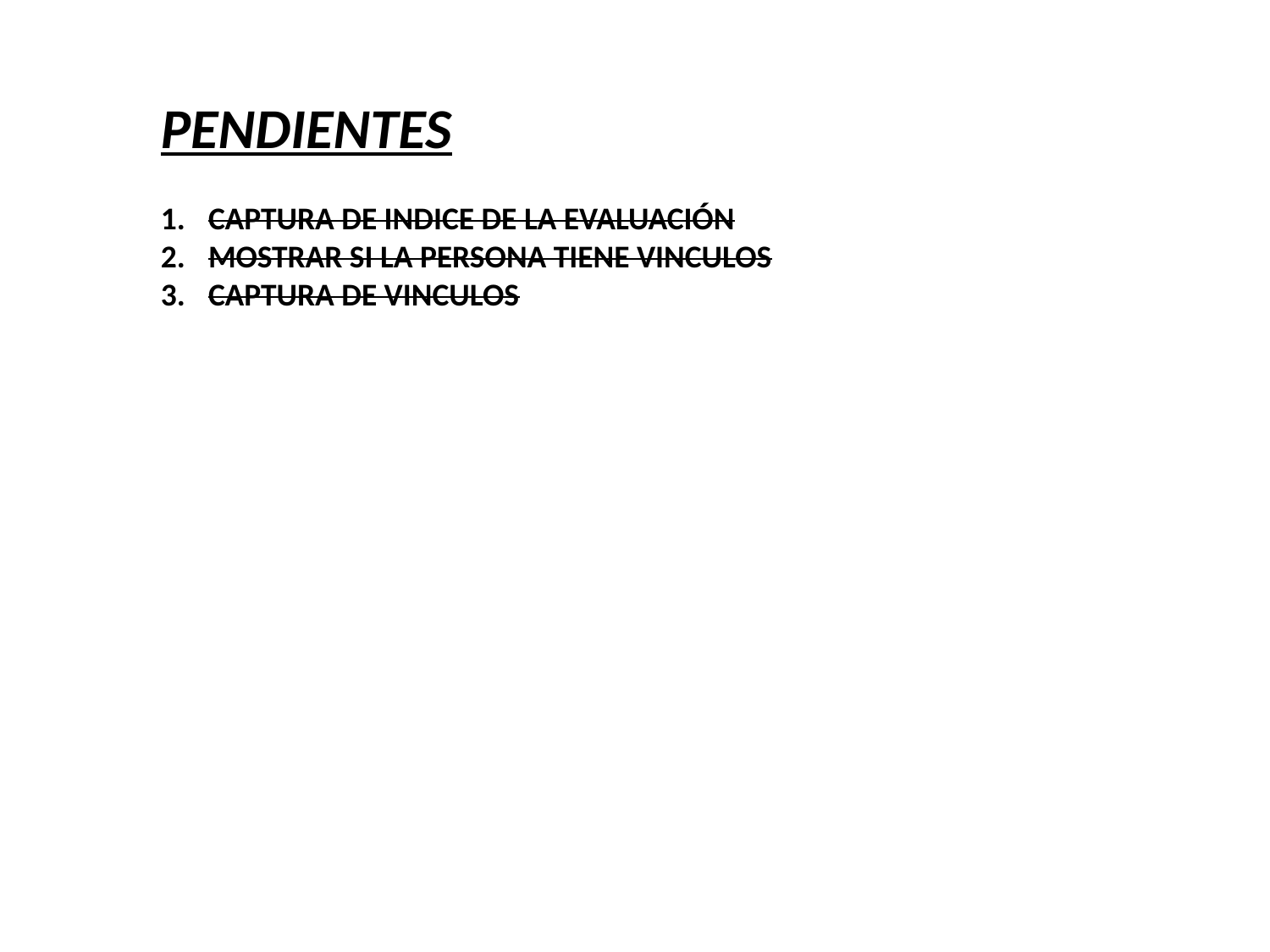

PENDIENTES

CAPTURA DE INDICE DE LA EVALUACIÓN
MOSTRAR SI LA PERSONA TIENE VINCULOS
CAPTURA DE VINCULOS